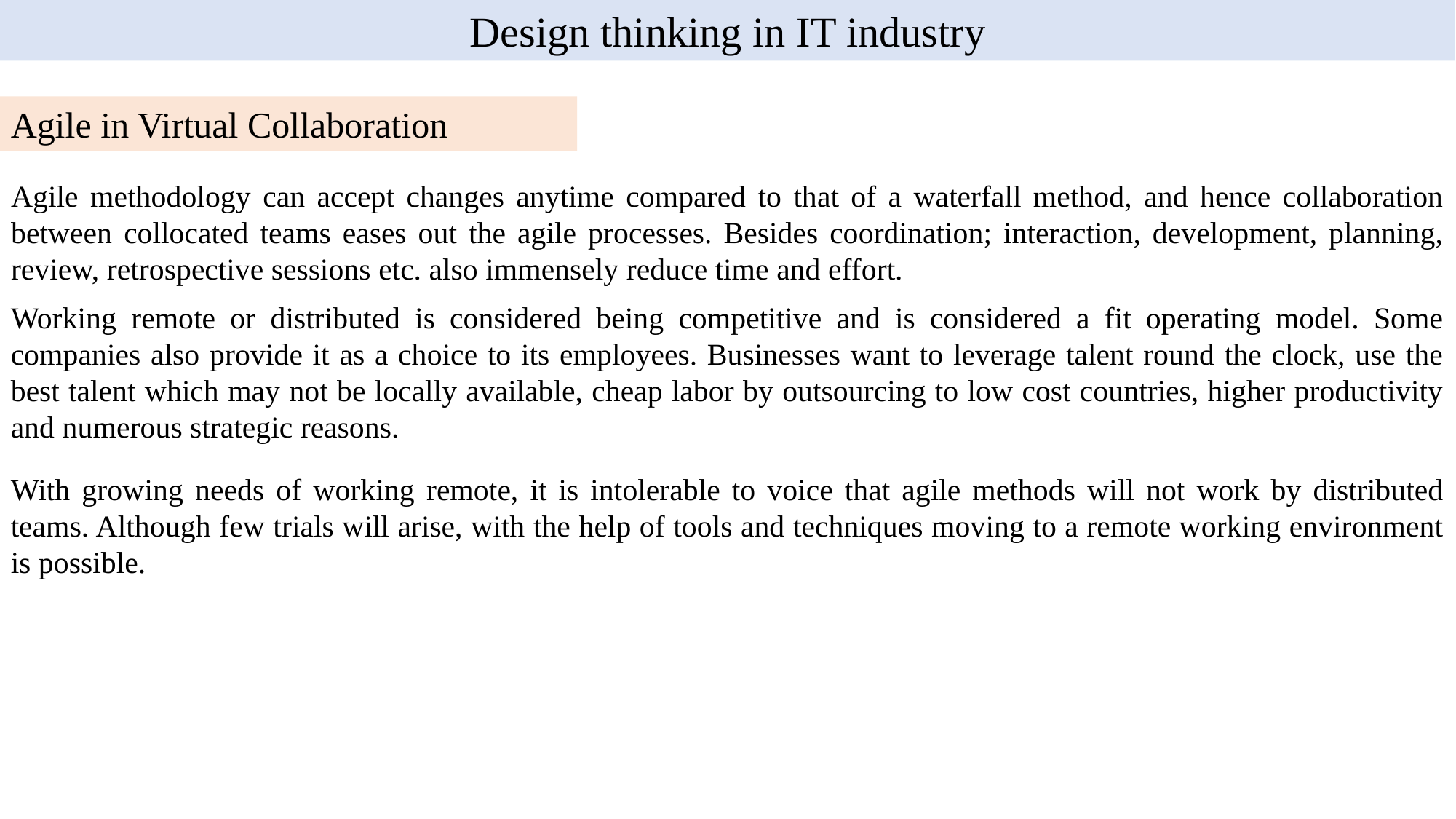

Design thinking in IT industry
Agile in Virtual Collaboration
Agile methodology can accept changes anytime compared to that of a waterfall method, and hence collaboration between collocated teams eases out the agile processes. Besides coordination; interaction, development, planning, review, retrospective sessions etc. also immensely reduce time and effort.
Working remote or distributed is considered being competitive and is considered a fit operating model. Some companies also provide it as a choice to its employees. Businesses want to leverage talent round the clock, use the best talent which may not be locally available, cheap labor by outsourcing to low cost countries, higher productivity and numerous strategic reasons.
With growing needs of working remote, it is intolerable to voice that agile methods will not work by distributed teams. Although few trials will arise, with the help of tools and techniques moving to a remote working environment is possible.